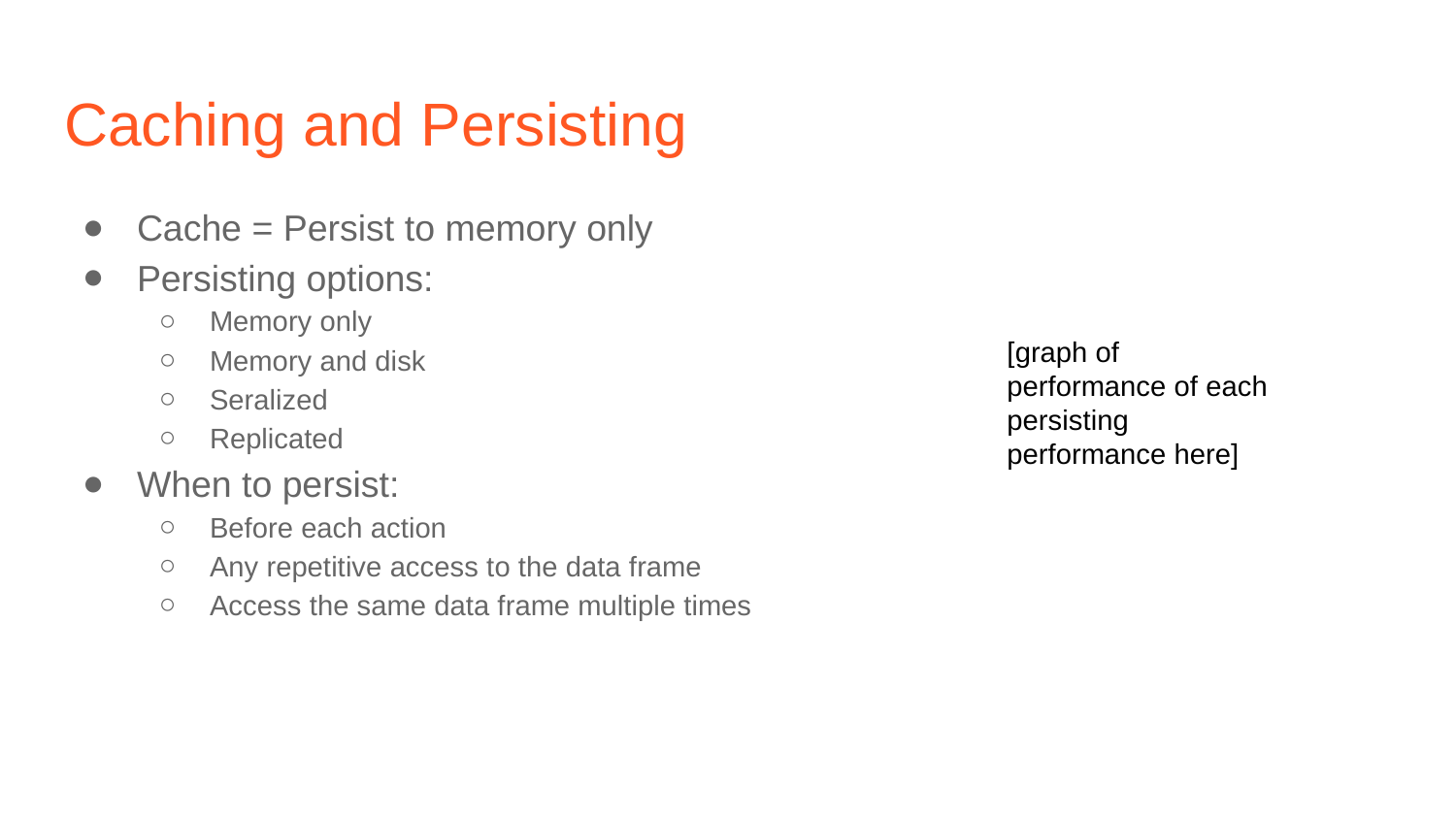

# Caching and Persisting
Cache = Persist to memory only
Persisting options:
Memory only
Memory and disk
Seralized
Replicated
When to persist:
Before each action
Any repetitive access to the data frame
Access the same data frame multiple times
[graph of performance of each persisting performance here]